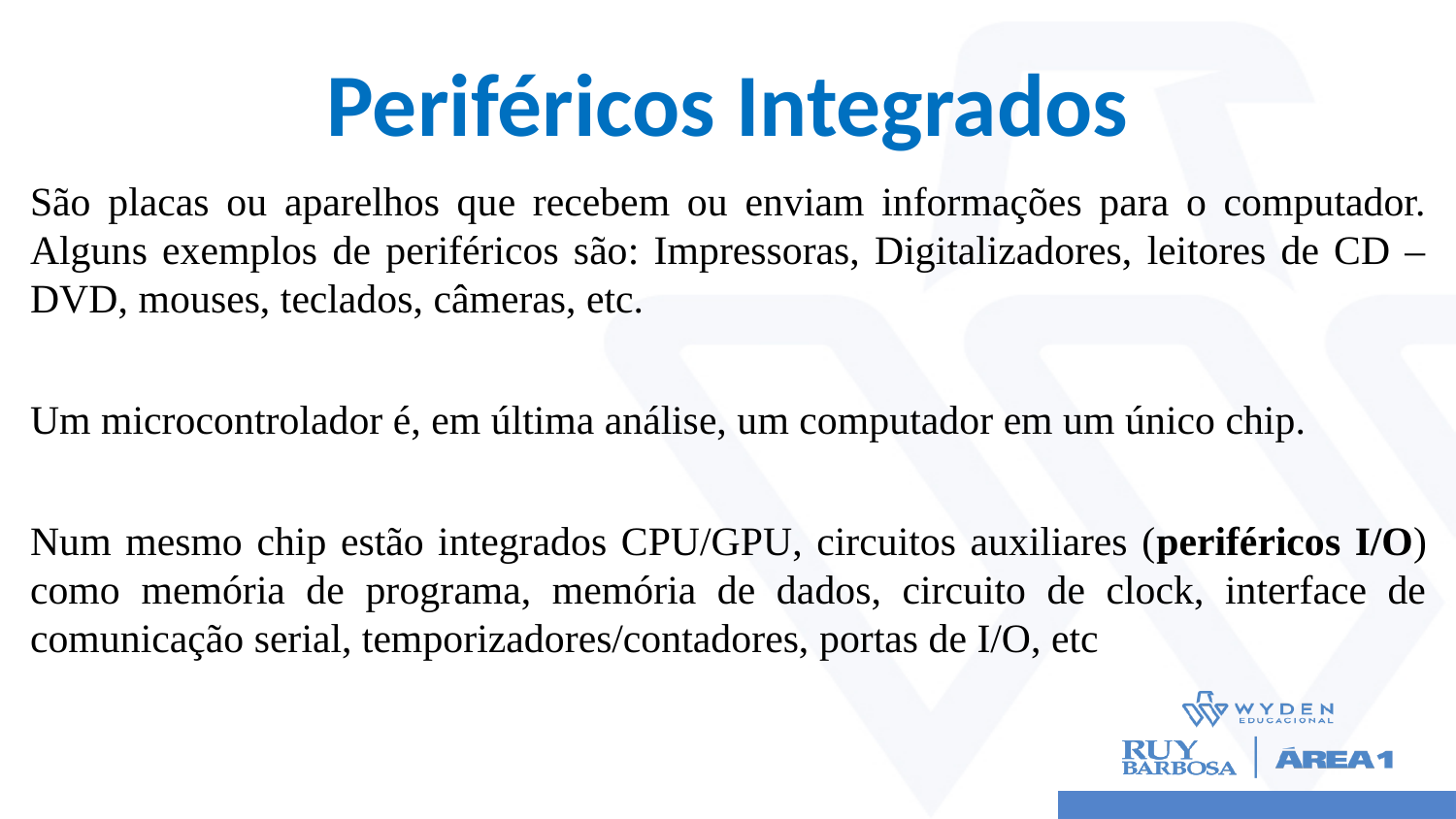

# Periféricos Integrados
São placas ou aparelhos que recebem ou enviam informações para o computador. Alguns exemplos de periféricos são: Impressoras, Digitalizadores, leitores de CD – DVD, mouses, teclados, câmeras, etc.

Um microcontrolador é, em última análise, um computador em um único chip.

Num mesmo chip estão integrados CPU/GPU, circuitos auxiliares (periféricos I/O) como memória de programa, memória de dados, circuito de clock, interface de comunicação serial, temporizadores/contadores, portas de I/O, etc